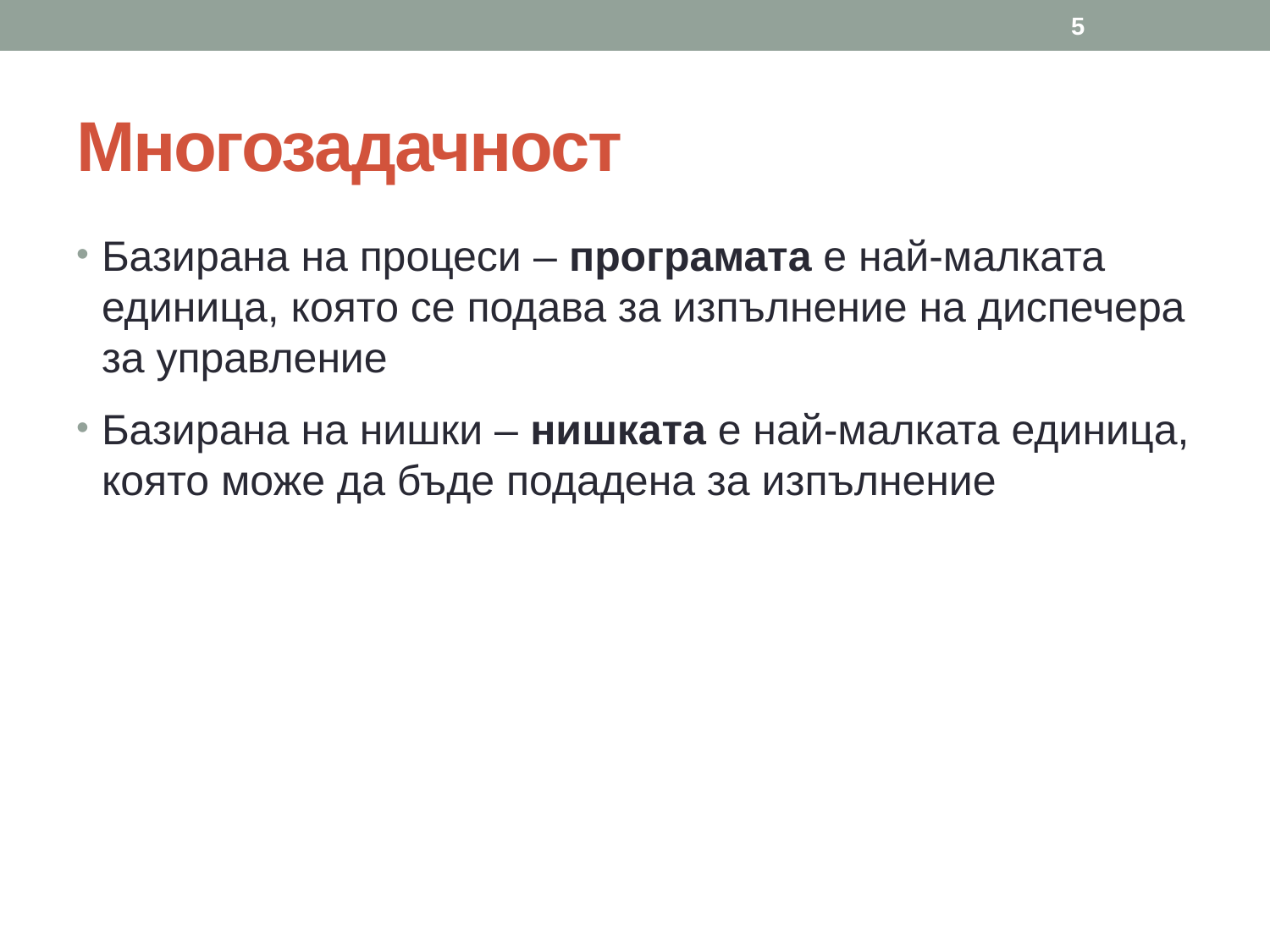

5
# Многозадачност
Базирана на процеси – програмата е най-малката единица, която се подава за изпълнение на диспечера за управление
Базирана на нишки – нишката е най-малката единица, която може да бъде подадена за изпълнение